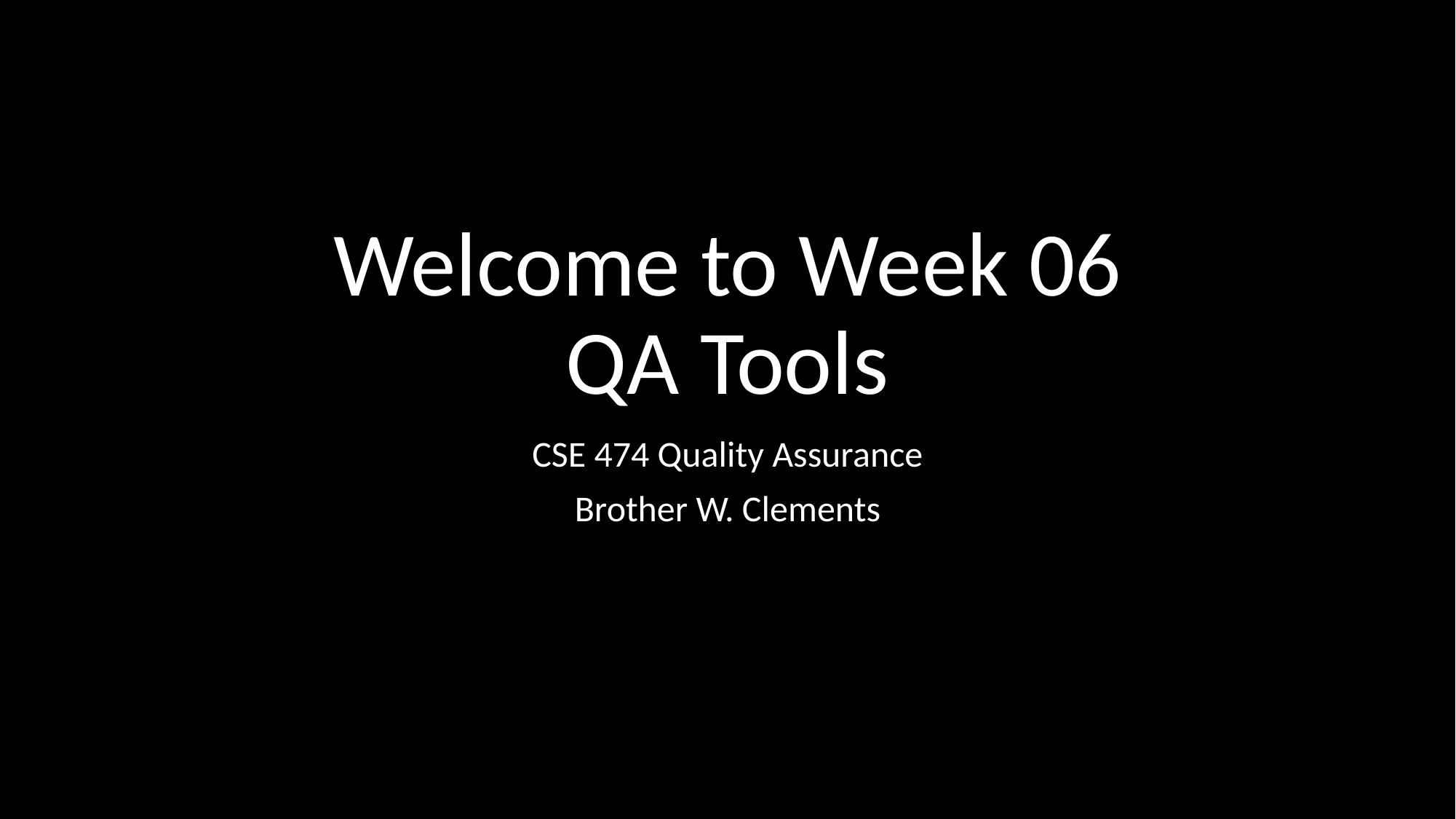

# Welcome to Week 06 QA Tools
CSE 474 Quality Assurance
Brother W. Clements